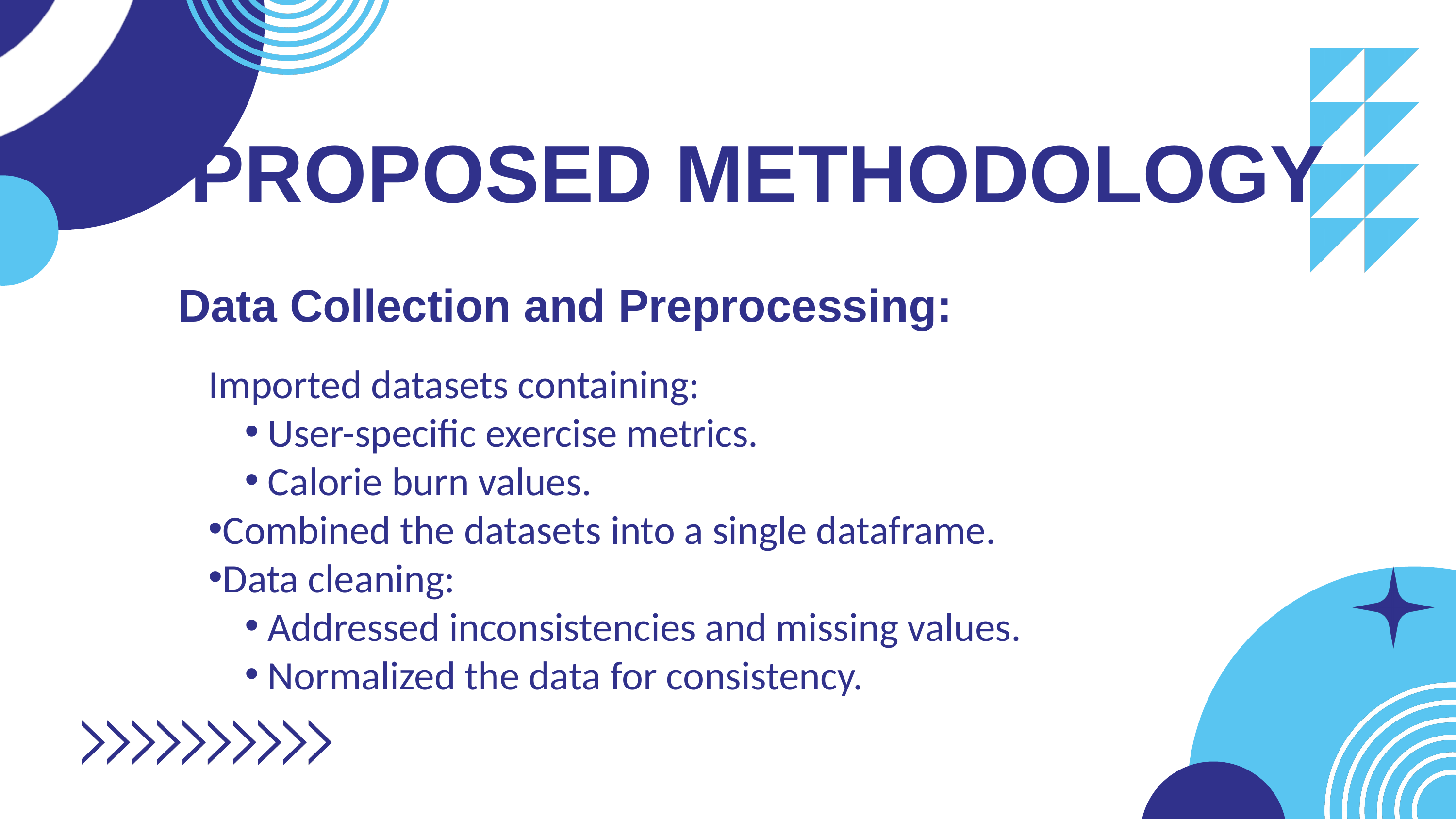

PROPOSED METHODOLOGY

Data Collection and Preprocessing:

Imported datasets containing:
User-specific exercise metrics.
Calorie burn values.
Combined the datasets into a single dataframe.
Data cleaning:
Addressed inconsistencies and missing values.
Normalized the data for consistency.